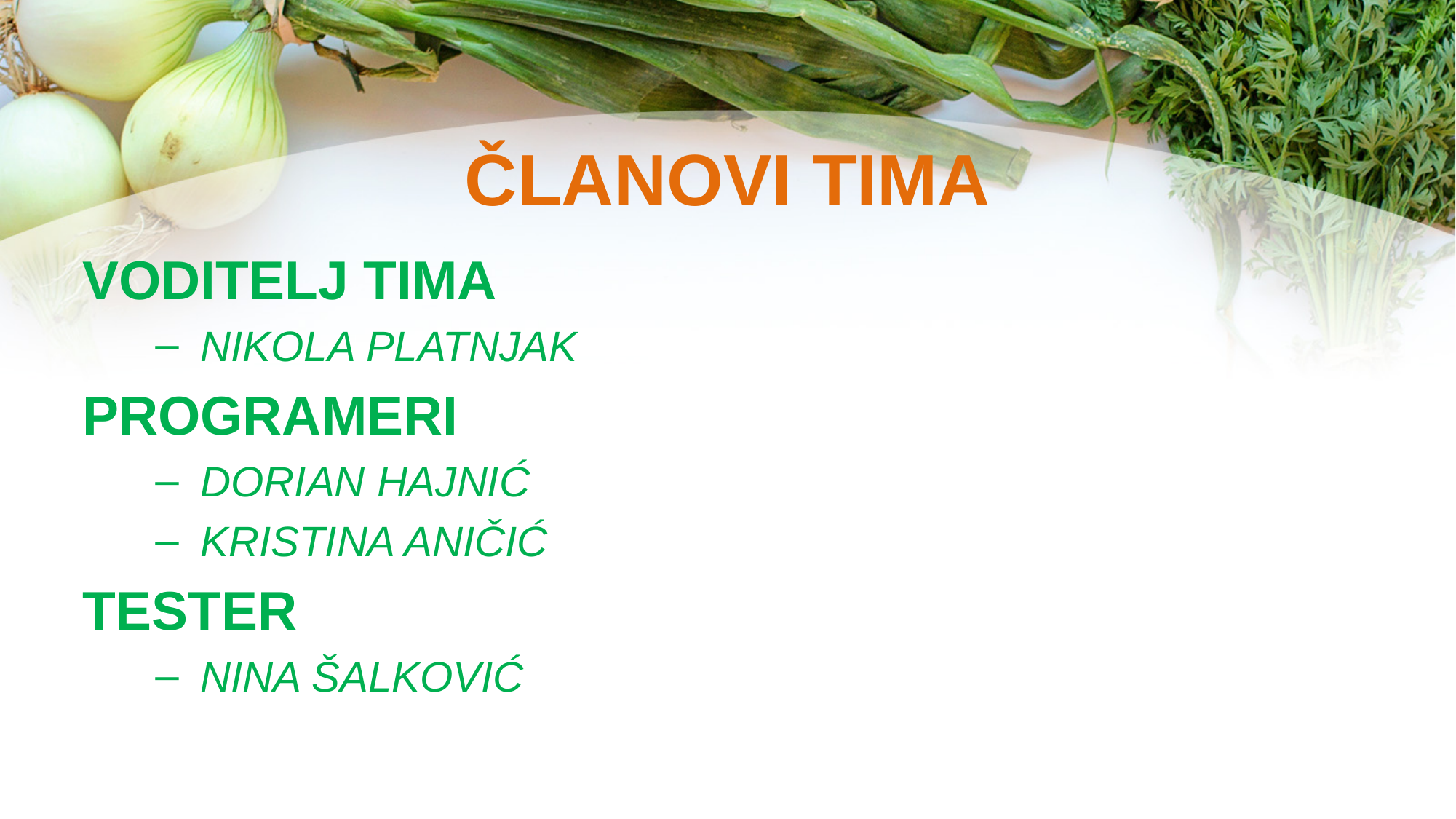

# ČLANOVI TIMA
VODITELJ TIMA
NIKOLA PLATNJAK
PROGRAMERI
DORIAN HAJNIĆ
KRISTINA ANIČIĆ
TESTER
NINA ŠALKOVIĆ